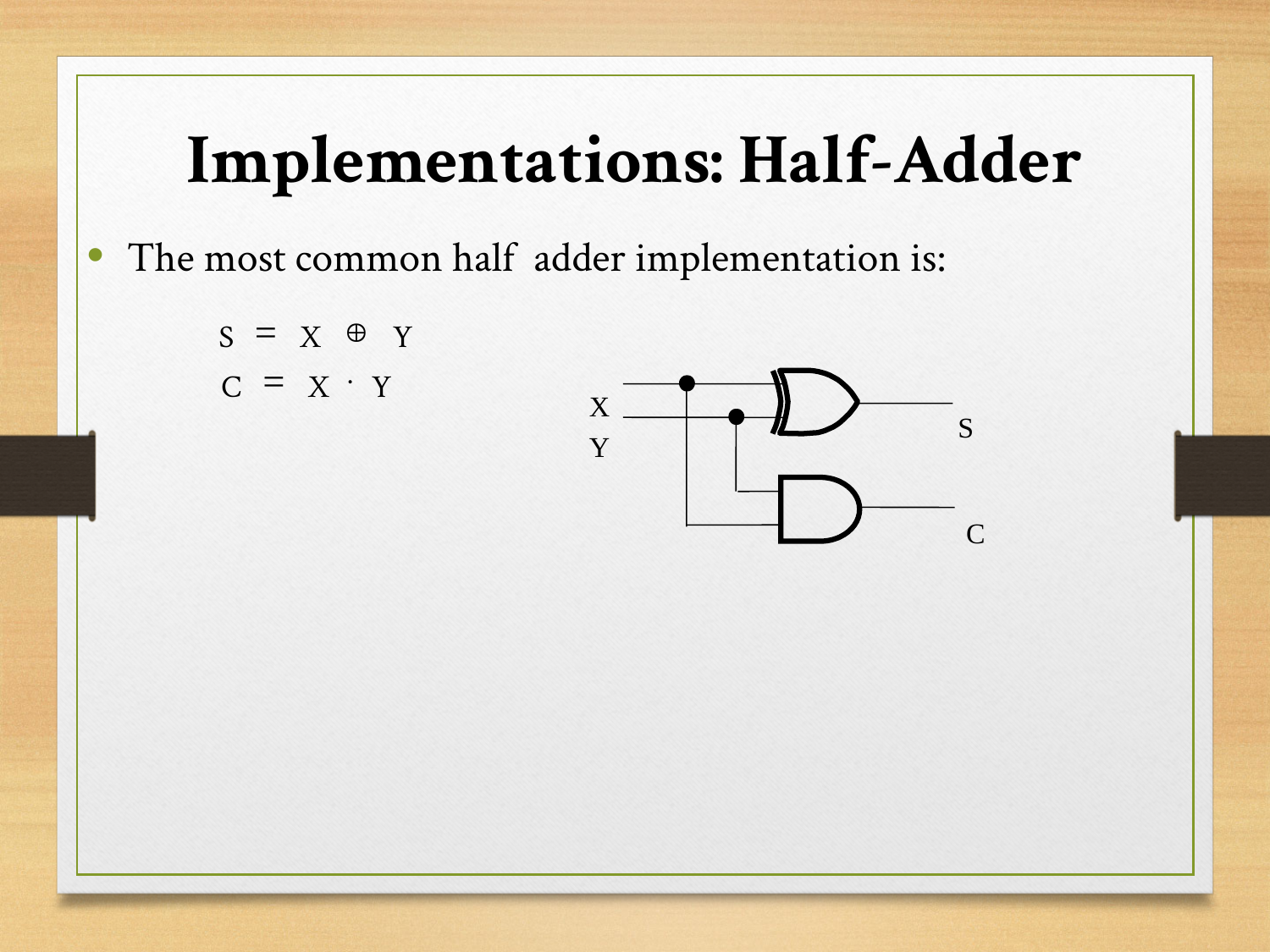

Implementations: Half-Adder
The most common half  adder implementation is:

=
⊕
S
X
Y
=
⋅
C
X
Y
X
S

Y

C